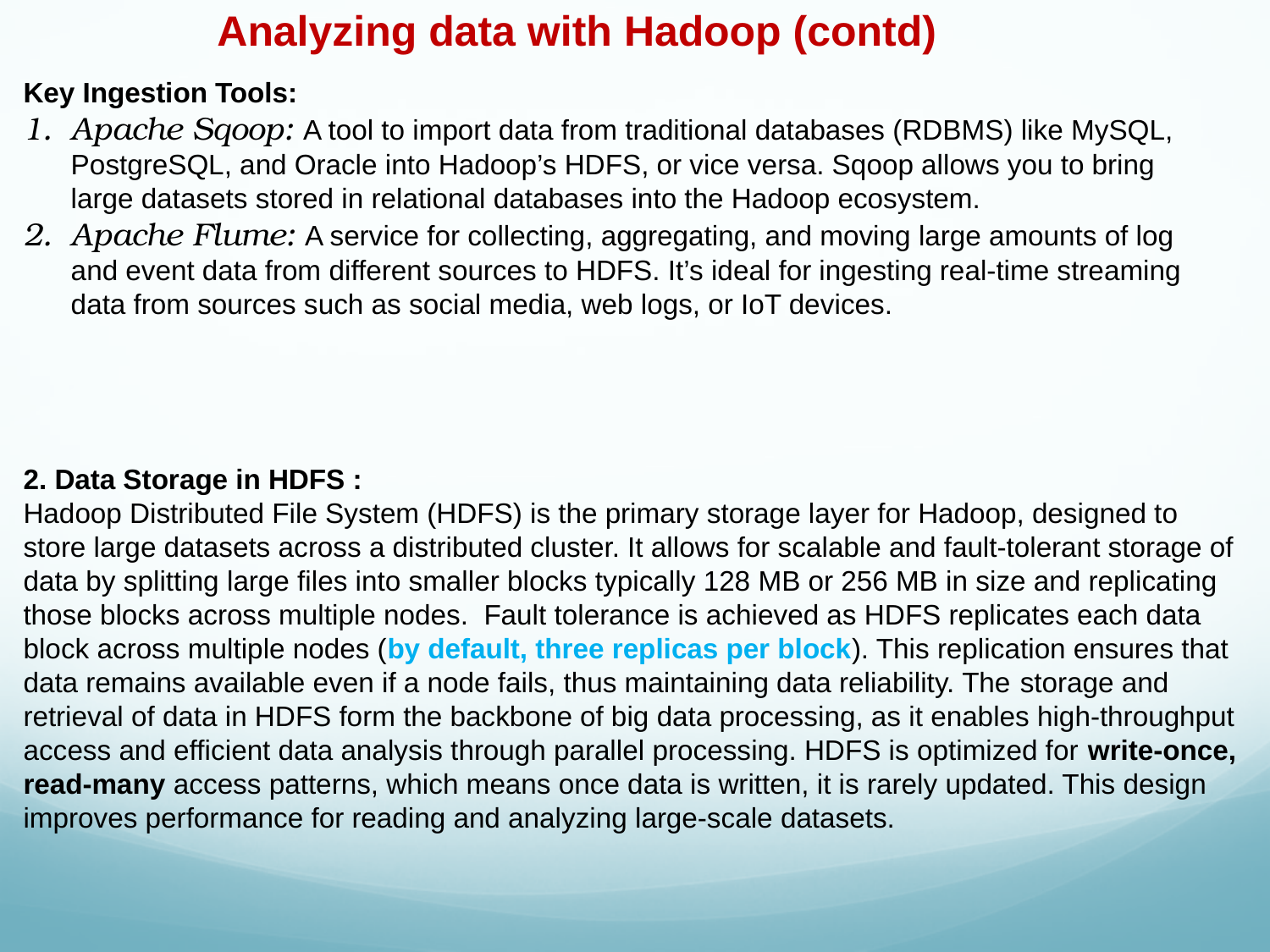

Analyzing data with Hadoop (contd)
Key Ingestion Tools:
Apache Sqoop: A tool to import data from traditional databases (RDBMS) like MySQL, PostgreSQL, and Oracle into Hadoop’s HDFS, or vice versa. Sqoop allows you to bring large datasets stored in relational databases into the Hadoop ecosystem.
Apache Flume: A service for collecting, aggregating, and moving large amounts of log and event data from different sources to HDFS. It’s ideal for ingesting real-time streaming data from sources such as social media, web logs, or IoT devices.
2. Data Storage in HDFS :
Hadoop Distributed File System (HDFS) is the primary storage layer for Hadoop, designed to store large datasets across a distributed cluster. It allows for scalable and fault-tolerant storage of data by splitting large files into smaller blocks typically 128 MB or 256 MB in size and replicating those blocks across multiple nodes.  Fault tolerance is achieved as HDFS replicates each data block across multiple nodes (by default, three replicas per block). This replication ensures that data remains available even if a node fails, thus maintaining data reliability. The storage and retrieval of data in HDFS form the backbone of big data processing, as it enables high-throughput access and efficient data analysis through parallel processing. HDFS is optimized for write-once, read-many access patterns, which means once data is written, it is rarely updated. This design improves performance for reading and analyzing large-scale datasets.